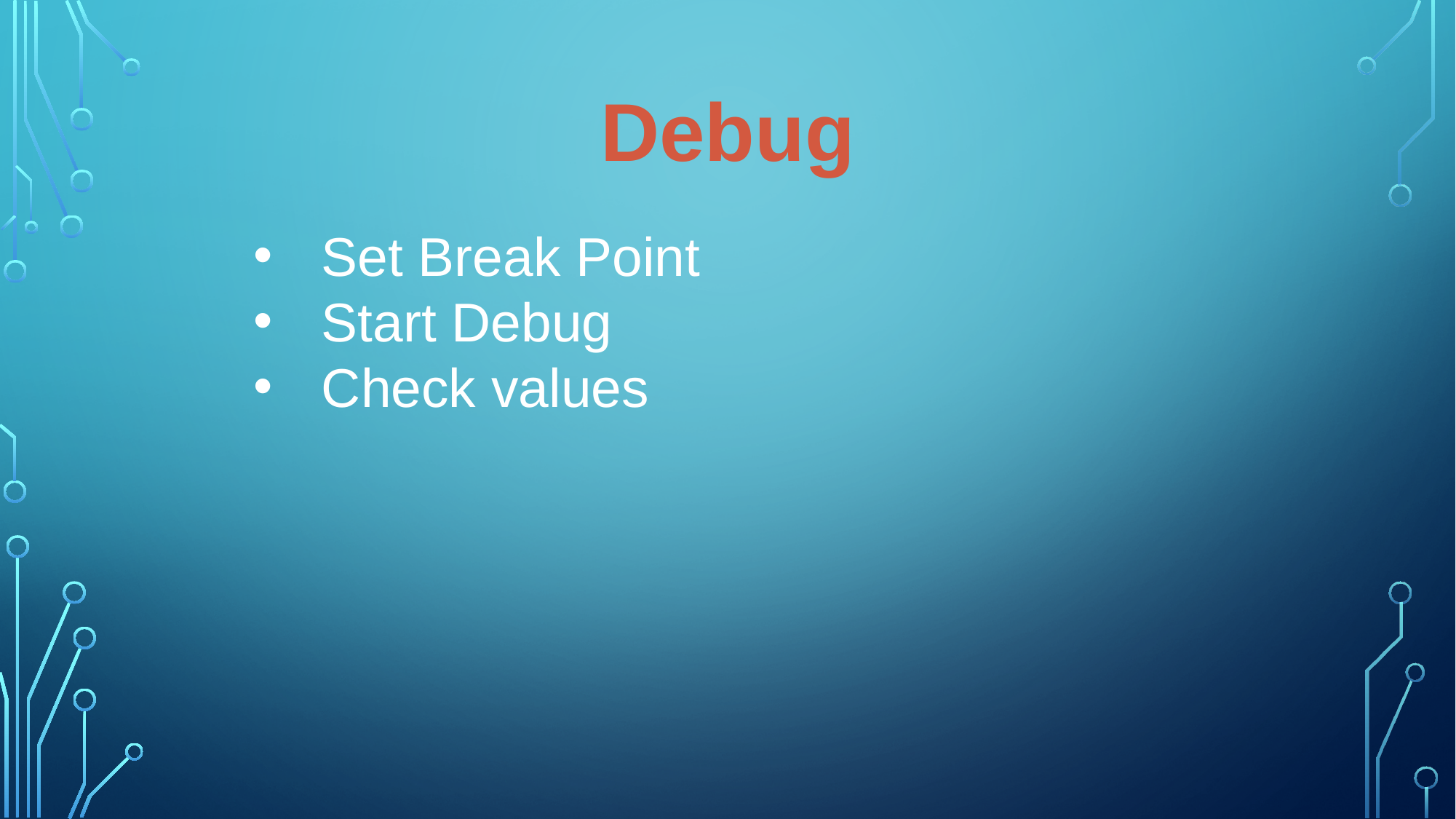

Debug
Set Break Point
Start Debug
Check values